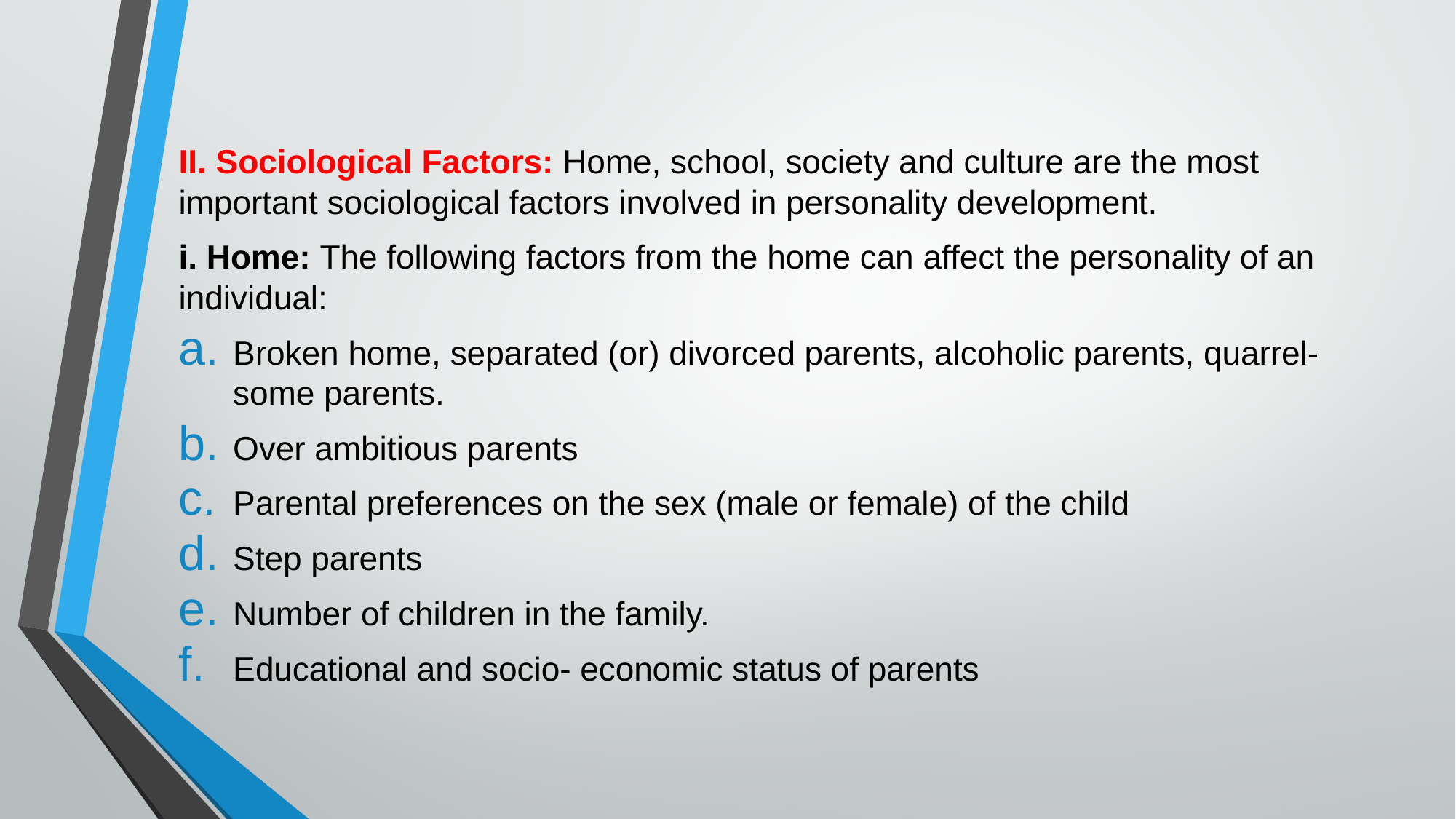

II. Sociological Factors: Home, school, society and culture are the most important sociological factors involved in personality development.
i. Home: The following factors from the home can affect the personality of an individual:
Broken home, separated (or) divorced parents, alcoholic parents, quarrel-some parents.
Over ambitious parents
Parental preferences on the sex (male or female) of the child
Step parents
Number of children in the family.
Educational and socio- economic status of parents